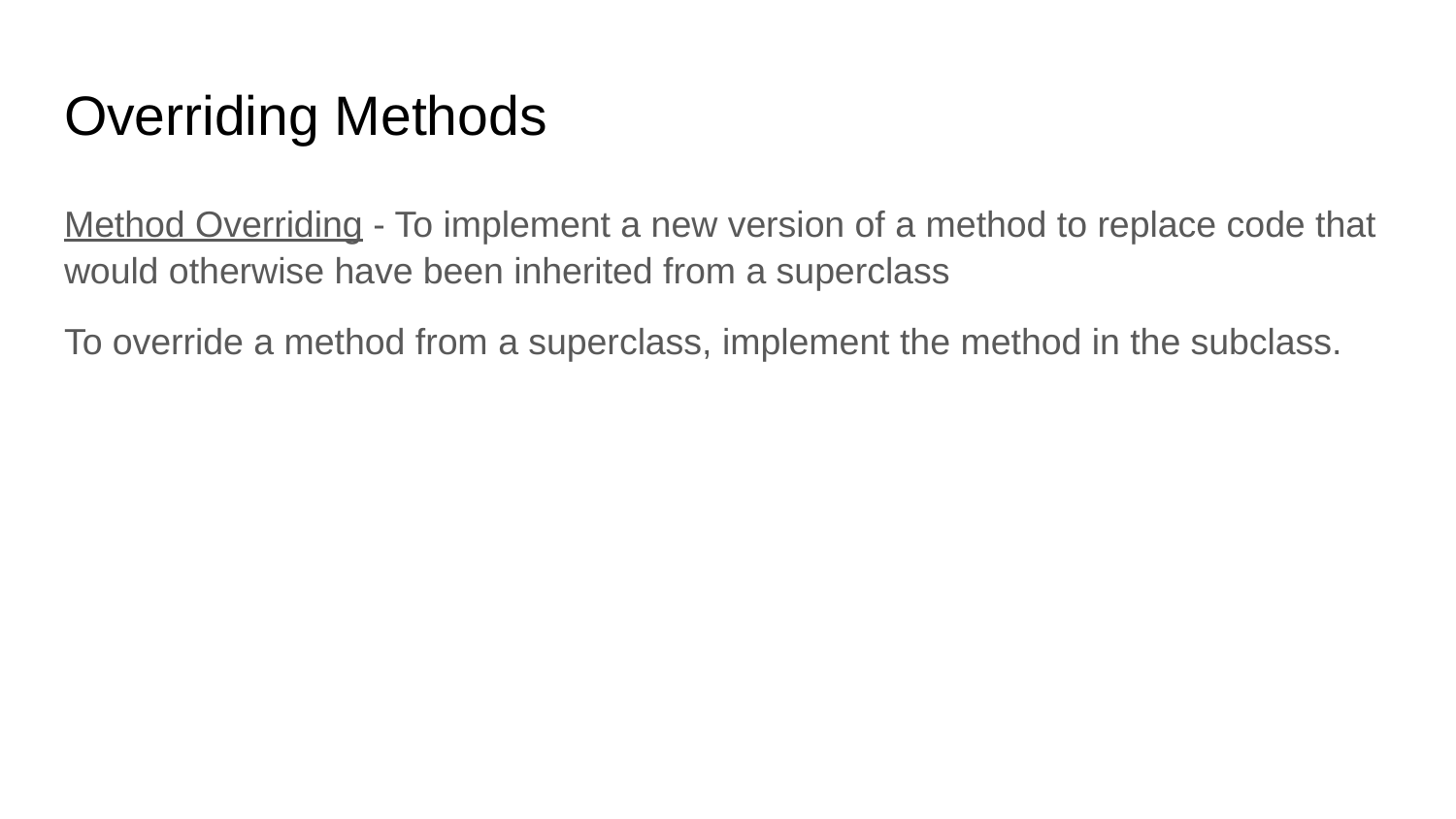

# Overriding Methods
Method Overriding - To implement a new version of a method to replace code that would otherwise have been inherited from a superclass
To override a method from a superclass, implement the method in the subclass.